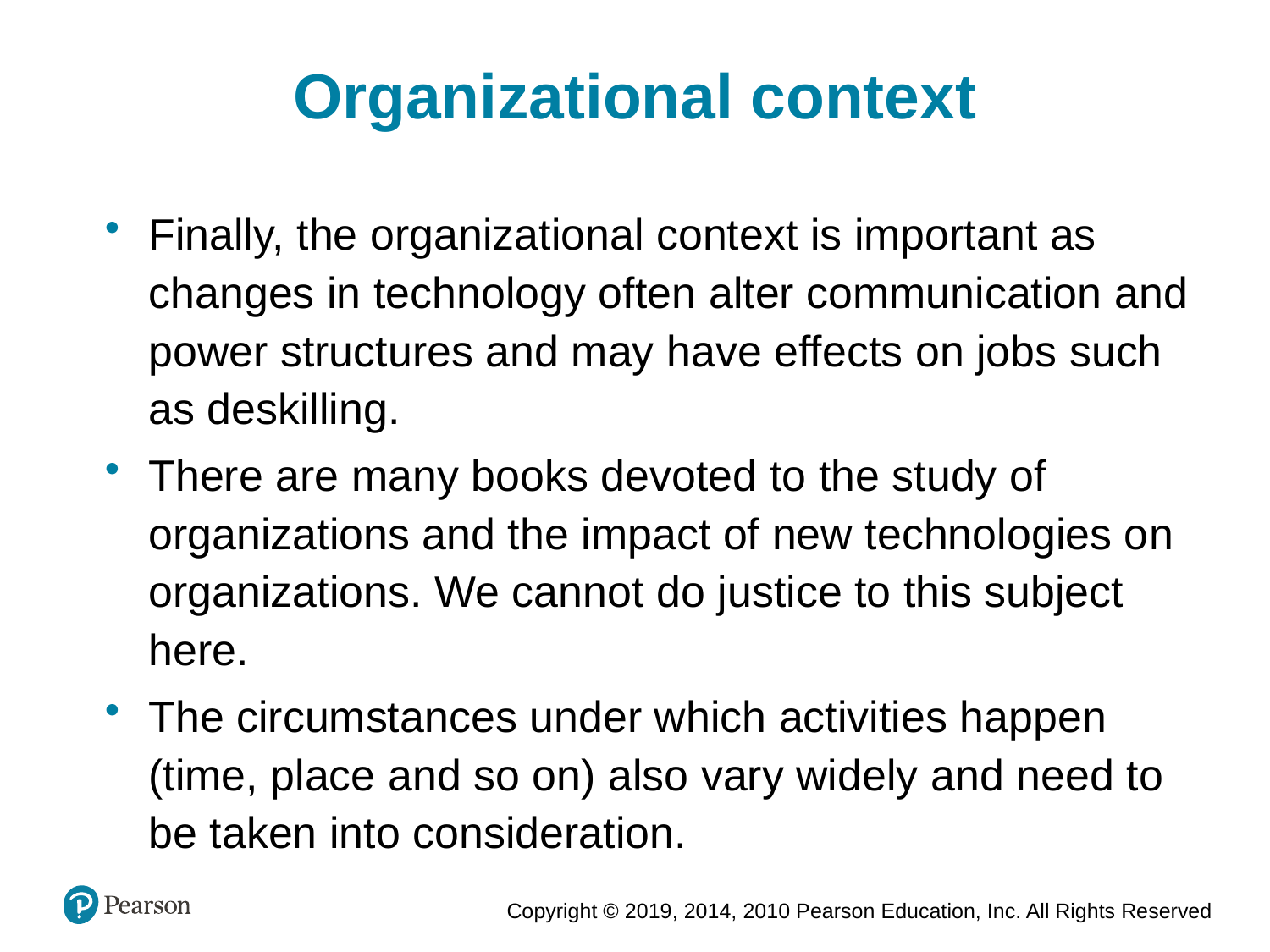

Organizational context
Finally, the organizational context is important as changes in technology often alter communication and power structures and may have effects on jobs such as deskilling.
There are many books devoted to the study of organizations and the impact of new technologies on organizations. We cannot do justice to this subject here.
The circumstances under which activities happen (time, place and so on) also vary widely and need to be taken into consideration.